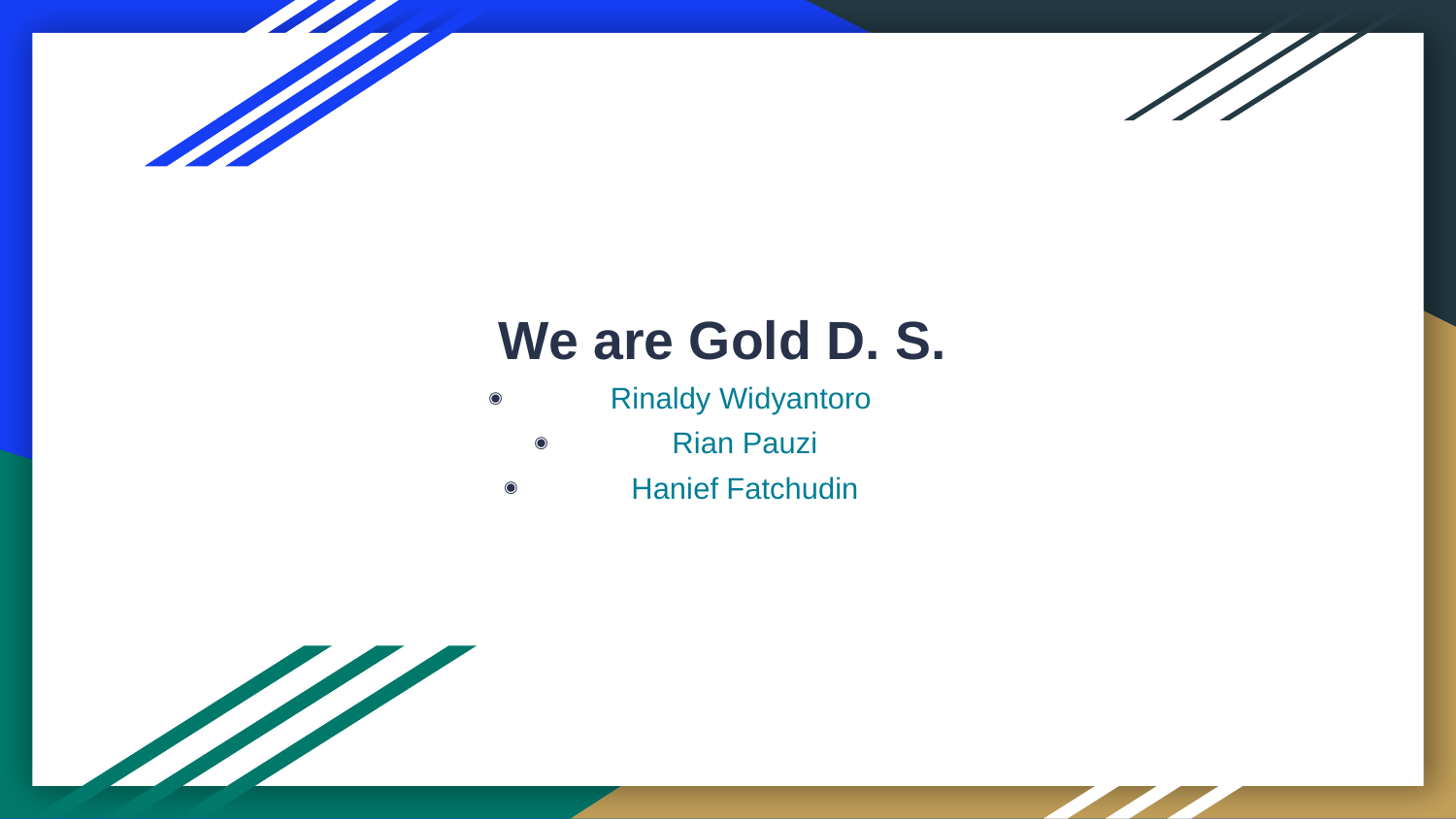

# We are Gold D. S.
Rinaldy Widyantoro
Rian Pauzi
Hanief Fatchudin